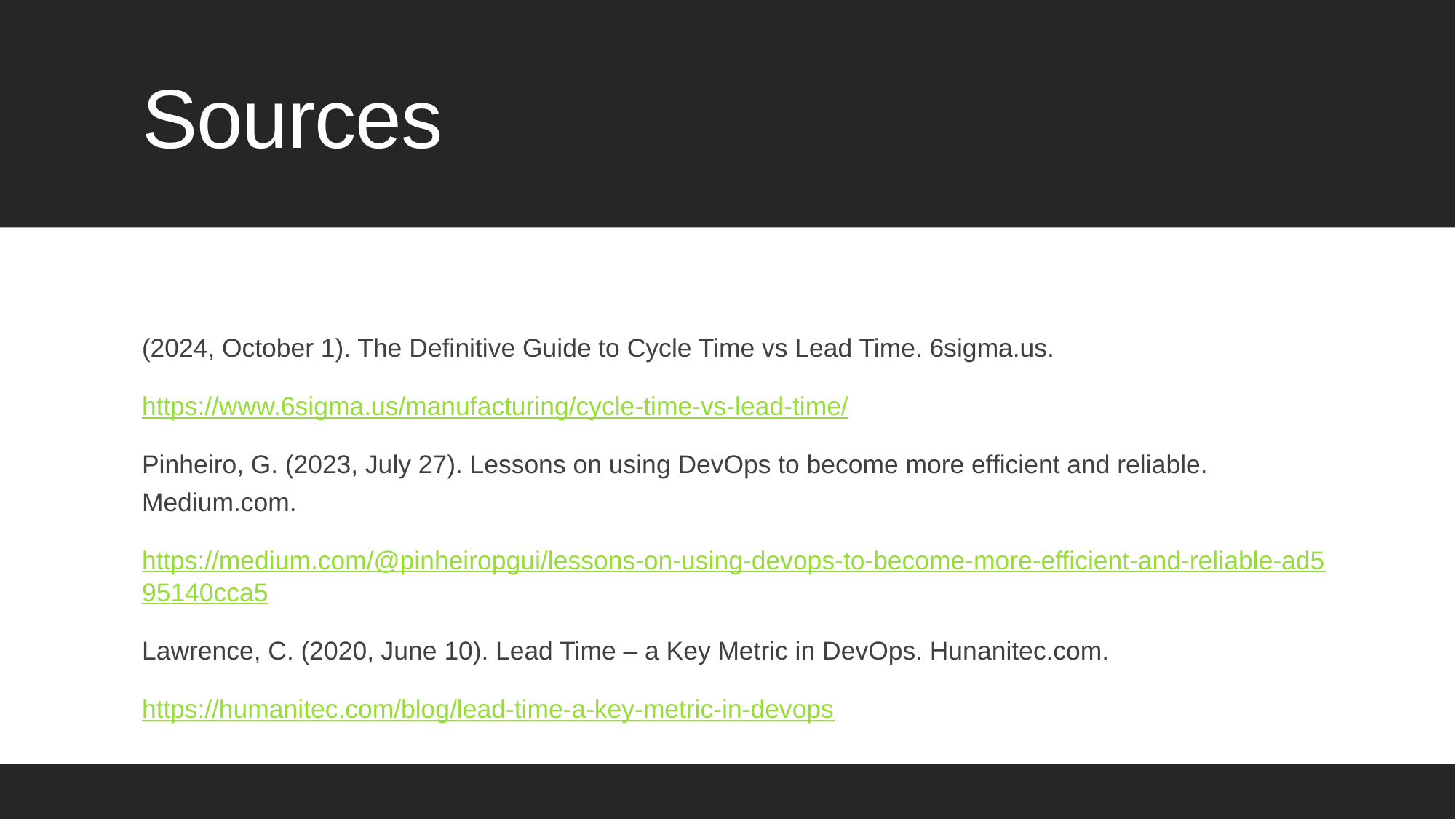

# Sources
(2024, October 1). The Definitive Guide to Cycle Time vs Lead Time. 6sigma.us.
https://www.6sigma.us/manufacturing/cycle-time-vs-lead-time/
Pinheiro, G. (2023, July 27). Lessons on using DevOps to become more efficient and reliable. Medium.com.
https://medium.com/@pinheiropgui/lessons-on-using-devops-to-become-more-efficient-and-reliable-ad595140cca5
Lawrence, C. (2020, June 10). Lead Time – a Key Metric in DevOps. Hunanitec.com.
https://humanitec.com/blog/lead-time-a-key-metric-in-devops